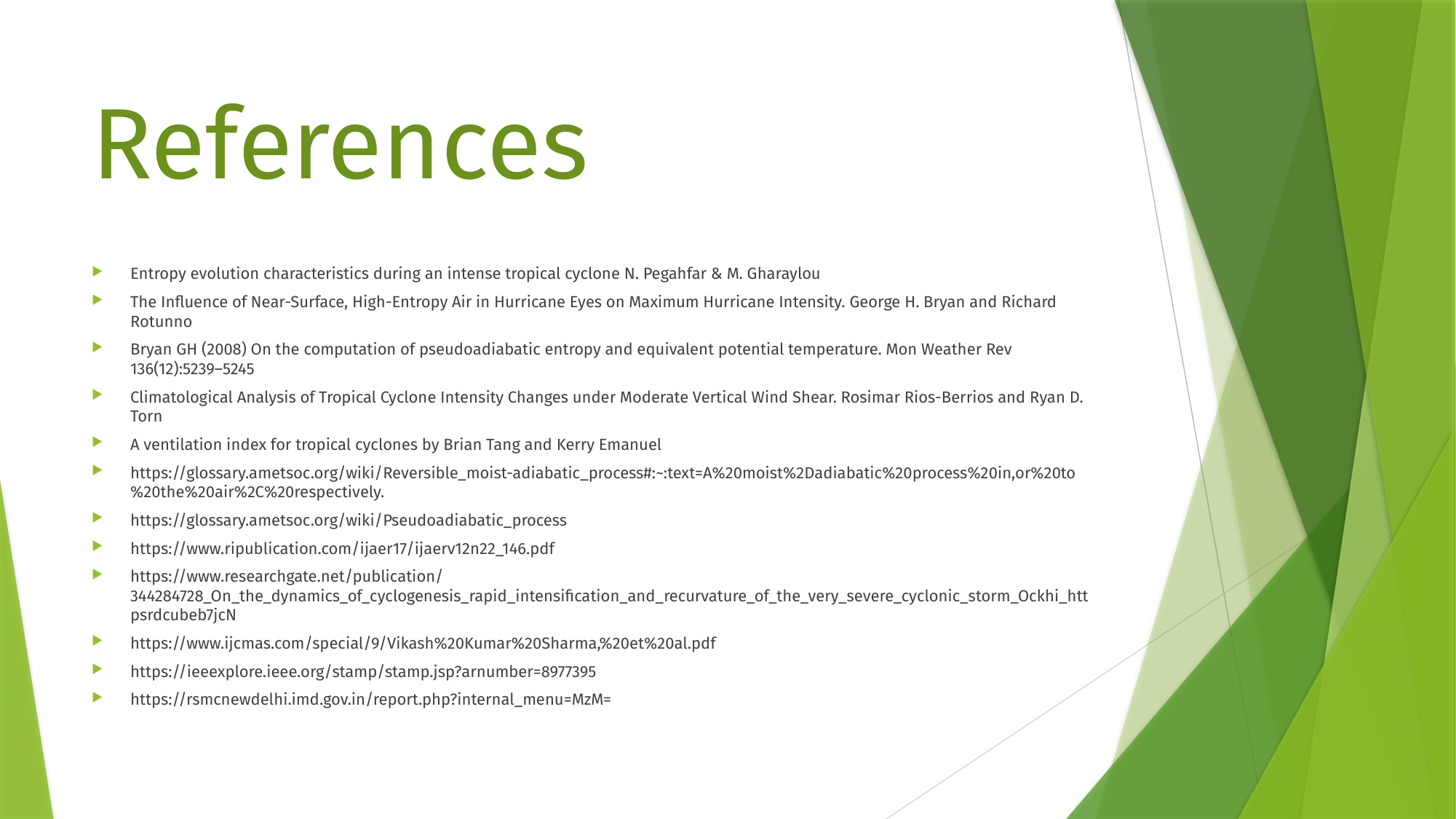

# References
Entropy evolution characteristics during an intense tropical cyclone N. Pegahfar & M. Gharaylou
The Influence of Near-Surface, High-Entropy Air in Hurricane Eyes on Maximum Hurricane Intensity. George H. Bryan and Richard Rotunno
Bryan GH (2008) On the computation of pseudoadiabatic entropy and equivalent potential temperature. Mon Weather Rev 136(12):5239–5245
Climatological Analysis of Tropical Cyclone Intensity Changes under Moderate Vertical Wind Shear. Rosimar Rios-Berrios and Ryan D. Torn
A ventilation index for tropical cyclones by Brian Tang and Kerry Emanuel
https://glossary.ametsoc.org/wiki/Reversible_moist-adiabatic_process#:~:text=A%20moist%2Dadiabatic%20process%20in,or%20to%20the%20air%2C%20respectively.
https://glossary.ametsoc.org/wiki/Pseudoadiabatic_process
https://www.ripublication.com/ijaer17/ijaerv12n22_146.pdf
https://www.researchgate.net/publication/344284728_On_the_dynamics_of_cyclogenesis_rapid_intensification_and_recurvature_of_the_very_severe_cyclonic_storm_Ockhi_httpsrdcubeb7jcN
https://www.ijcmas.com/special/9/Vikash%20Kumar%20Sharma,%20et%20al.pdf
https://ieeexplore.ieee.org/stamp/stamp.jsp?arnumber=8977395
https://rsmcnewdelhi.imd.gov.in/report.php?internal_menu=MzM=